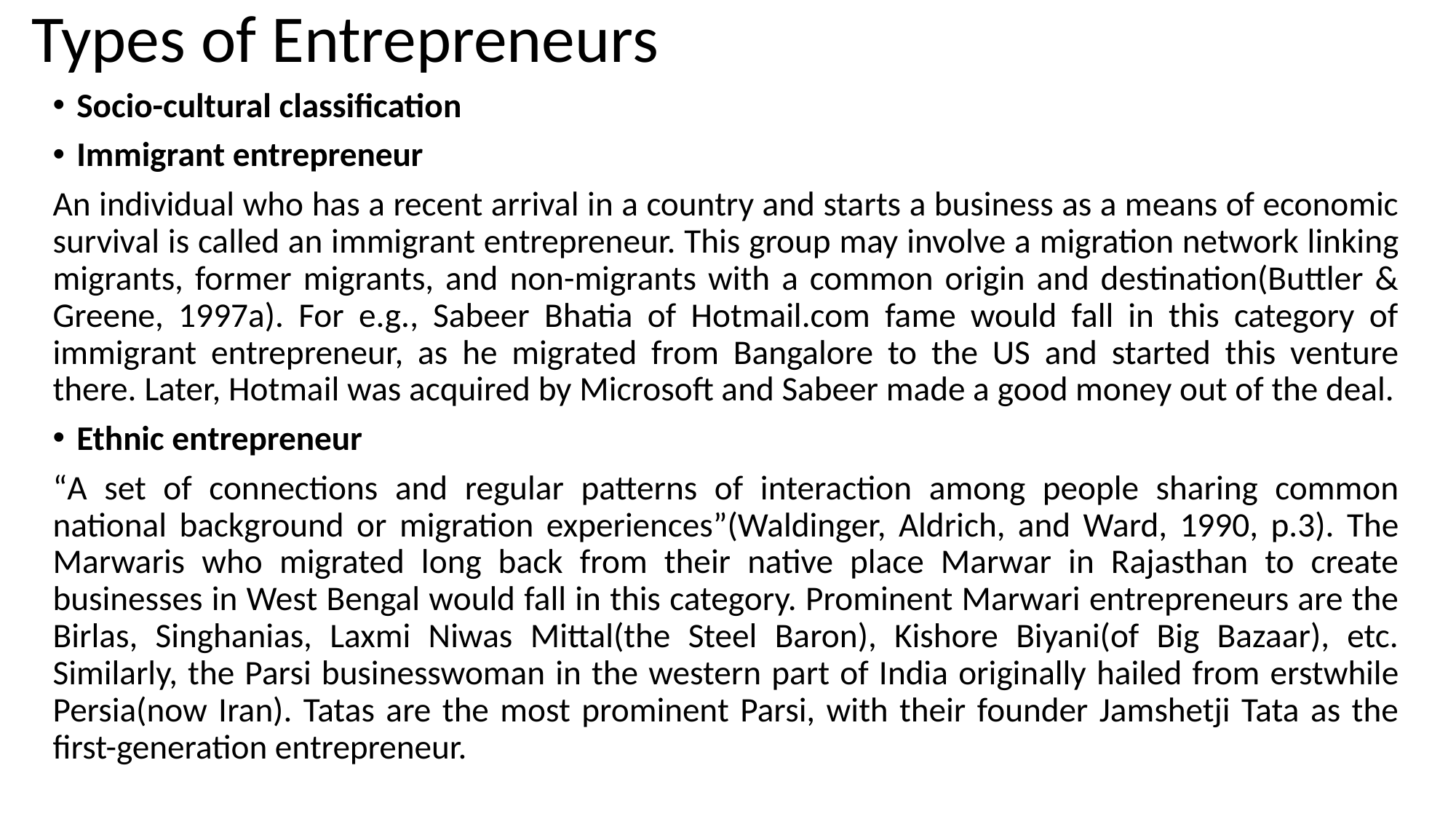

# Types of Entrepreneurs
Socio-cultural classification
Immigrant entrepreneur
An individual who has a recent arrival in a country and starts a business as a means of economic survival is called an immigrant entrepreneur. This group may involve a migration network linking migrants, former migrants, and non-migrants with a common origin and destination(Buttler & Greene, 1997a). For e.g., Sabeer Bhatia of Hotmail.com fame would fall in this category of immigrant entrepreneur, as he migrated from Bangalore to the US and started this venture there. Later, Hotmail was acquired by Microsoft and Sabeer made a good money out of the deal.
Ethnic entrepreneur
“A set of connections and regular patterns of interaction among people sharing common national background or migration experiences”(Waldinger, Aldrich, and Ward, 1990, p.3). The Marwaris who migrated long back from their native place Marwar in Rajasthan to create businesses in West Bengal would fall in this category. Prominent Marwari entrepreneurs are the Birlas, Singhanias, Laxmi Niwas Mittal(the Steel Baron), Kishore Biyani(of Big Bazaar), etc. Similarly, the Parsi businesswoman in the western part of India originally hailed from erstwhile Persia(now Iran). Tatas are the most prominent Parsi, with their founder Jamshetji Tata as the first-generation entrepreneur.